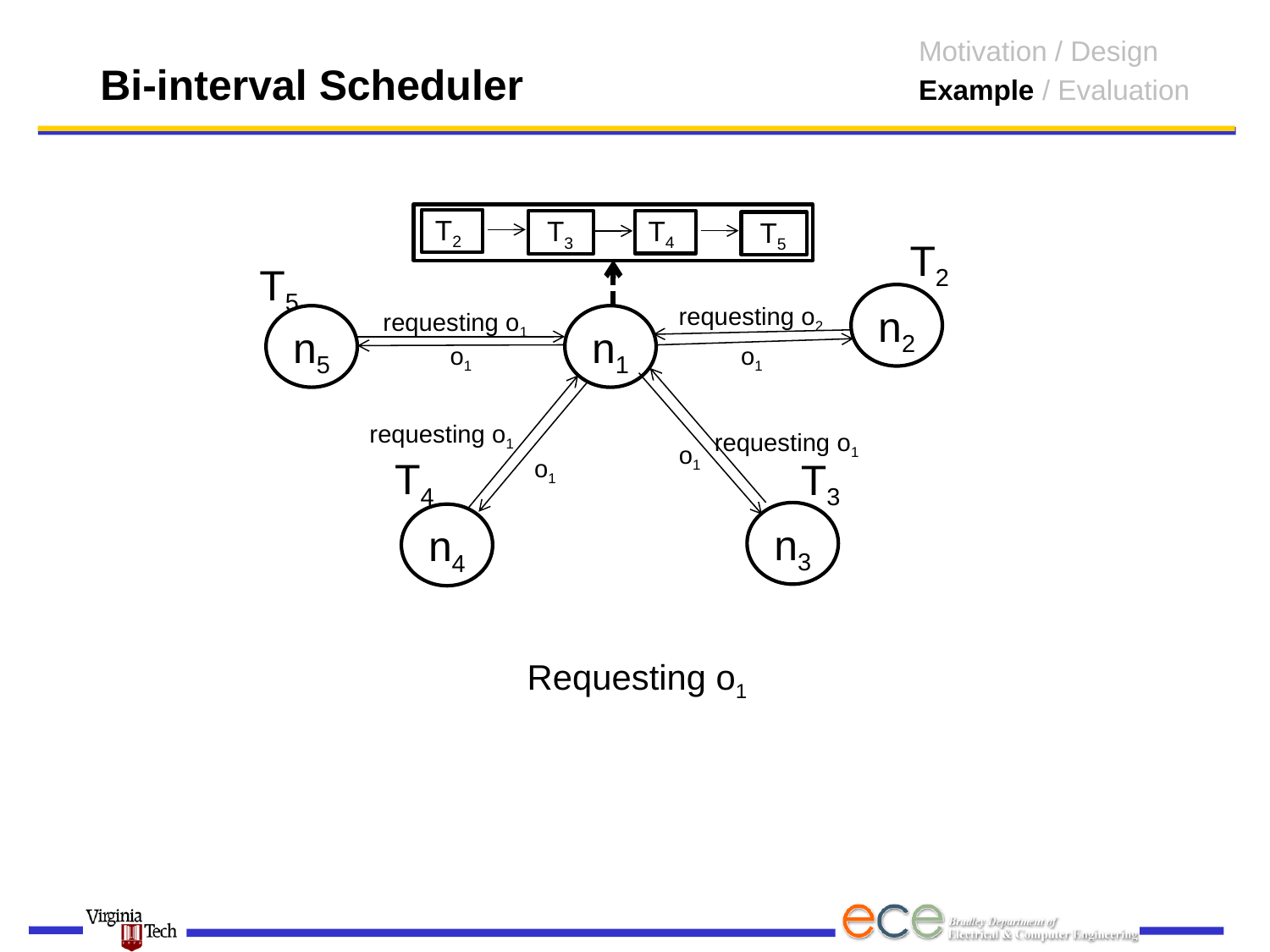

Motivation / Design
Example / Evaluation
# Bi-interval Scheduler

T2
T4
T3
T5

T2

n2
T5

n5
requesting o2
requesting o1

n1
o1
o1
requesting o1
requesting o1
o1
T4

n4
o1
T3

n3
Requesting o1